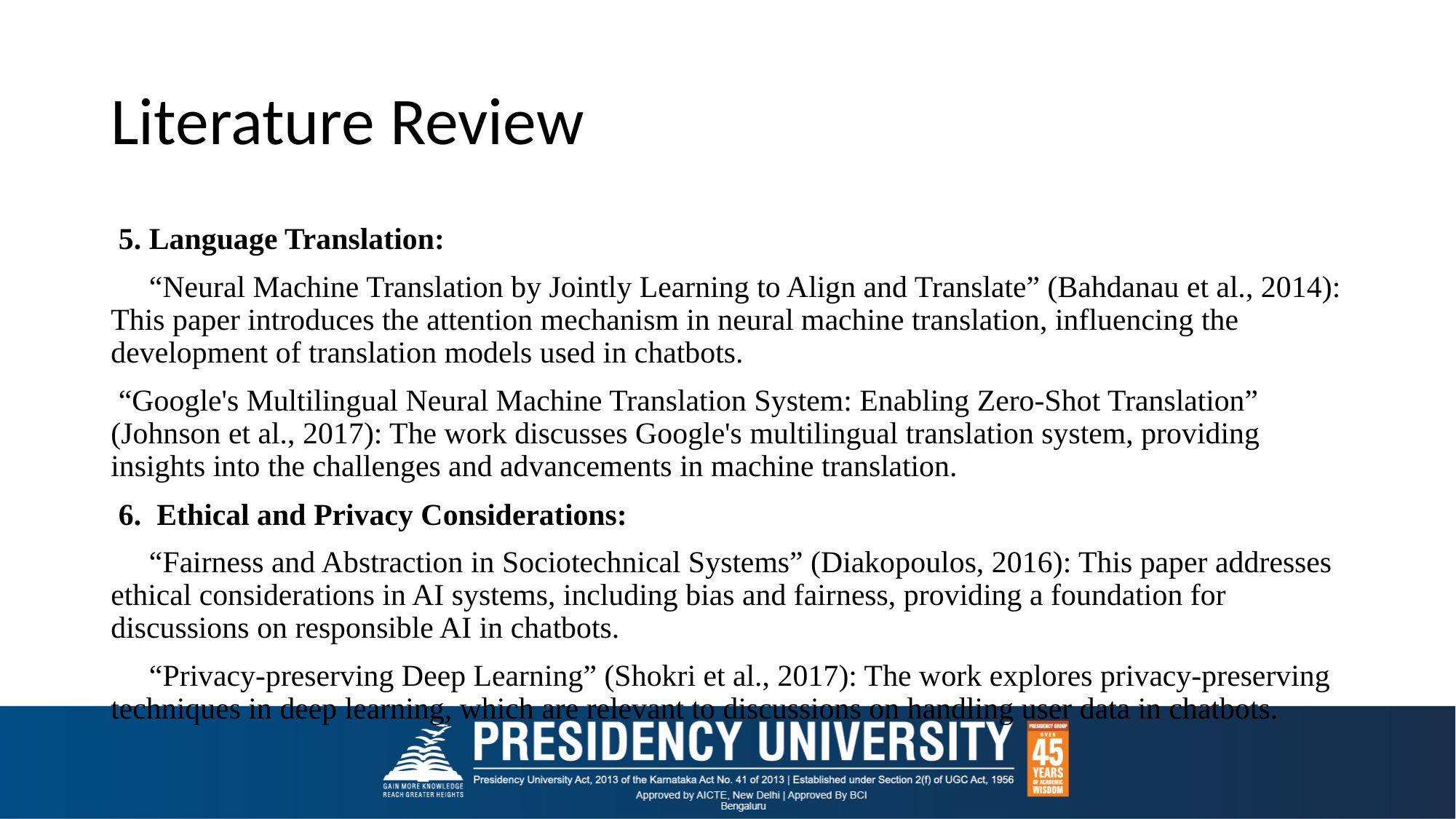

# Literature Review
 5. Language Translation:
     “Neural Machine Translation by Jointly Learning to Align and Translate” (Bahdanau et al., 2014): This paper introduces the attention mechanism in neural machine translation, influencing the development of translation models used in chatbots.
 “Google's Multilingual Neural Machine Translation System: Enabling Zero-Shot Translation” (Johnson et al., 2017): The work discusses Google's multilingual translation system, providing insights into the challenges and advancements in machine translation.
 6.  Ethical and Privacy Considerations:
     “Fairness and Abstraction in Sociotechnical Systems” (Diakopoulos, 2016): This paper addresses ethical considerations in AI systems, including bias and fairness, providing a foundation for discussions on responsible AI in chatbots.
     “Privacy-preserving Deep Learning” (Shokri et al., 2017): The work explores privacy-preserving techniques in deep learning, which are relevant to discussions on handling user data in chatbots.